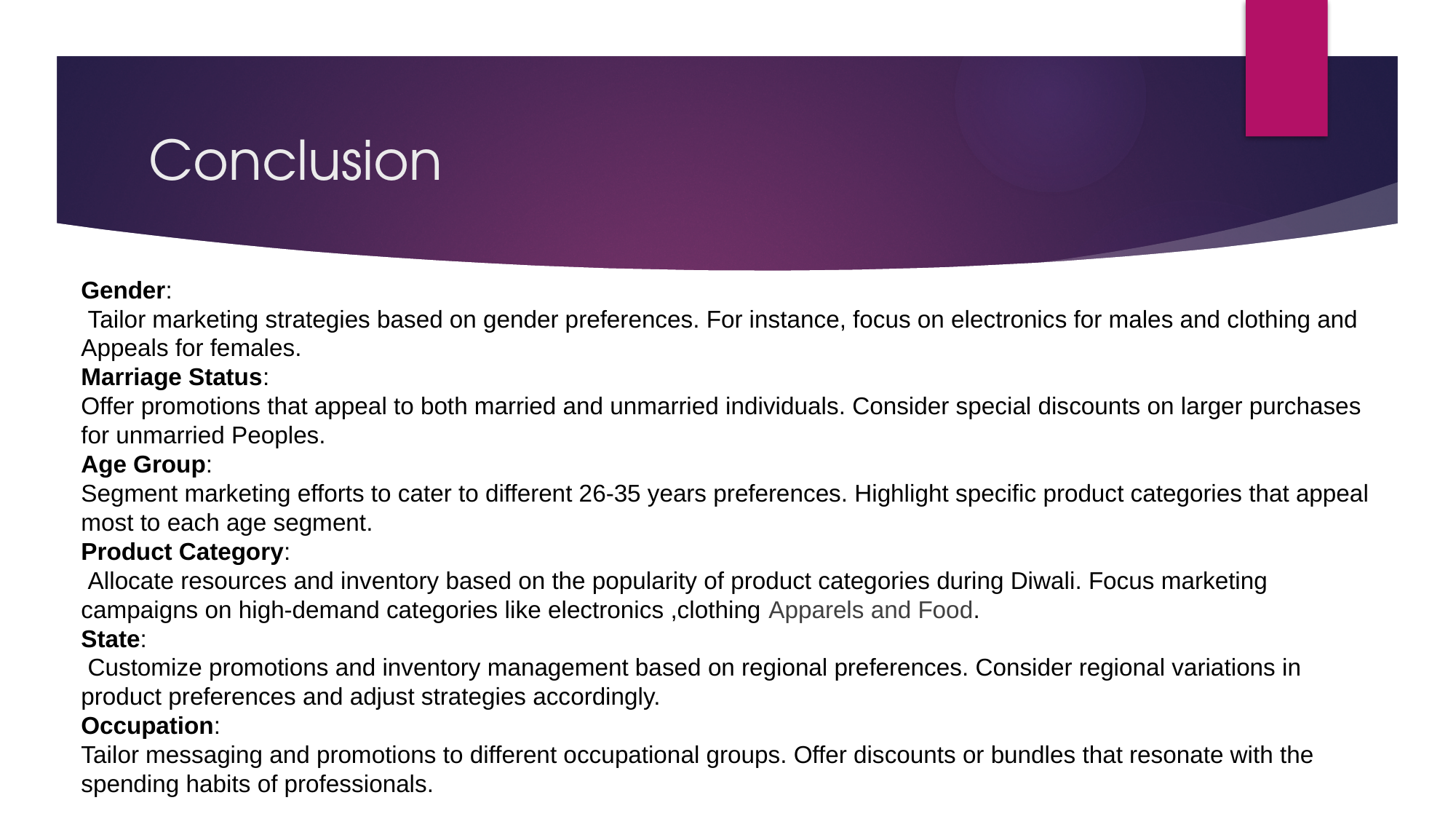

# Conclusion
Gender:
 Tailor marketing strategies based on gender preferences. For instance, focus on electronics for males and clothing and Appeals for females.
Marriage Status:
Offer promotions that appeal to both married and unmarried individuals. Consider special discounts on larger purchases for unmarried Peoples.
Age Group:
Segment marketing efforts to cater to different 26-35 years preferences. Highlight specific product categories that appeal most to each age segment.
Product Category:
 Allocate resources and inventory based on the popularity of product categories during Diwali. Focus marketing campaigns on high-demand categories like electronics ,clothing Apparels and Food.
State:
 Customize promotions and inventory management based on regional preferences. Consider regional variations in product preferences and adjust strategies accordingly.
Occupation:
Tailor messaging and promotions to different occupational groups. Offer discounts or bundles that resonate with the spending habits of professionals.